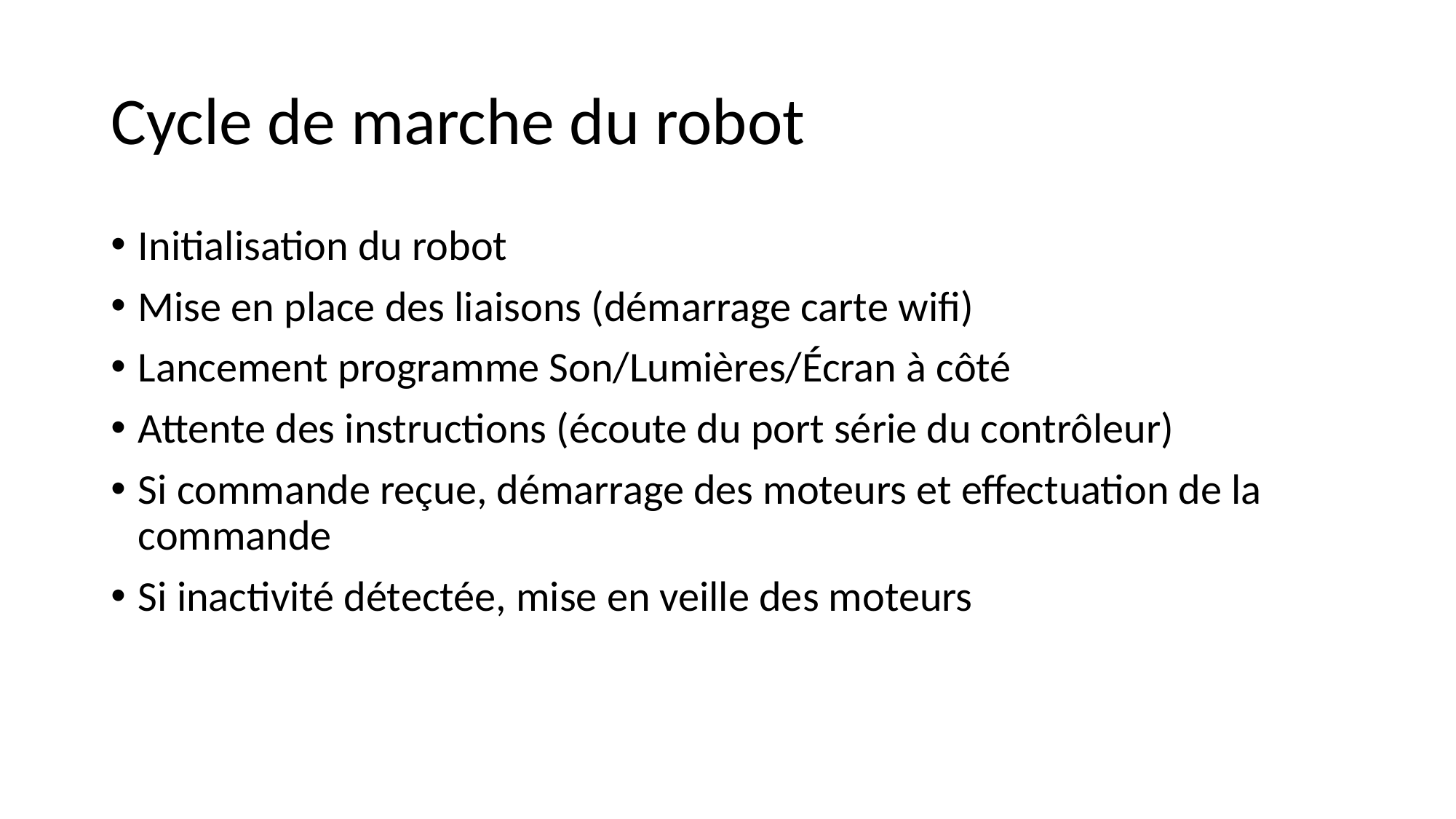

# Cycle de marche du robot
Initialisation du robot
Mise en place des liaisons (démarrage carte wifi)
Lancement programme Son/Lumières/Écran à côté
Attente des instructions (écoute du port série du contrôleur)
Si commande reçue, démarrage des moteurs et effectuation de la commande
Si inactivité détectée, mise en veille des moteurs